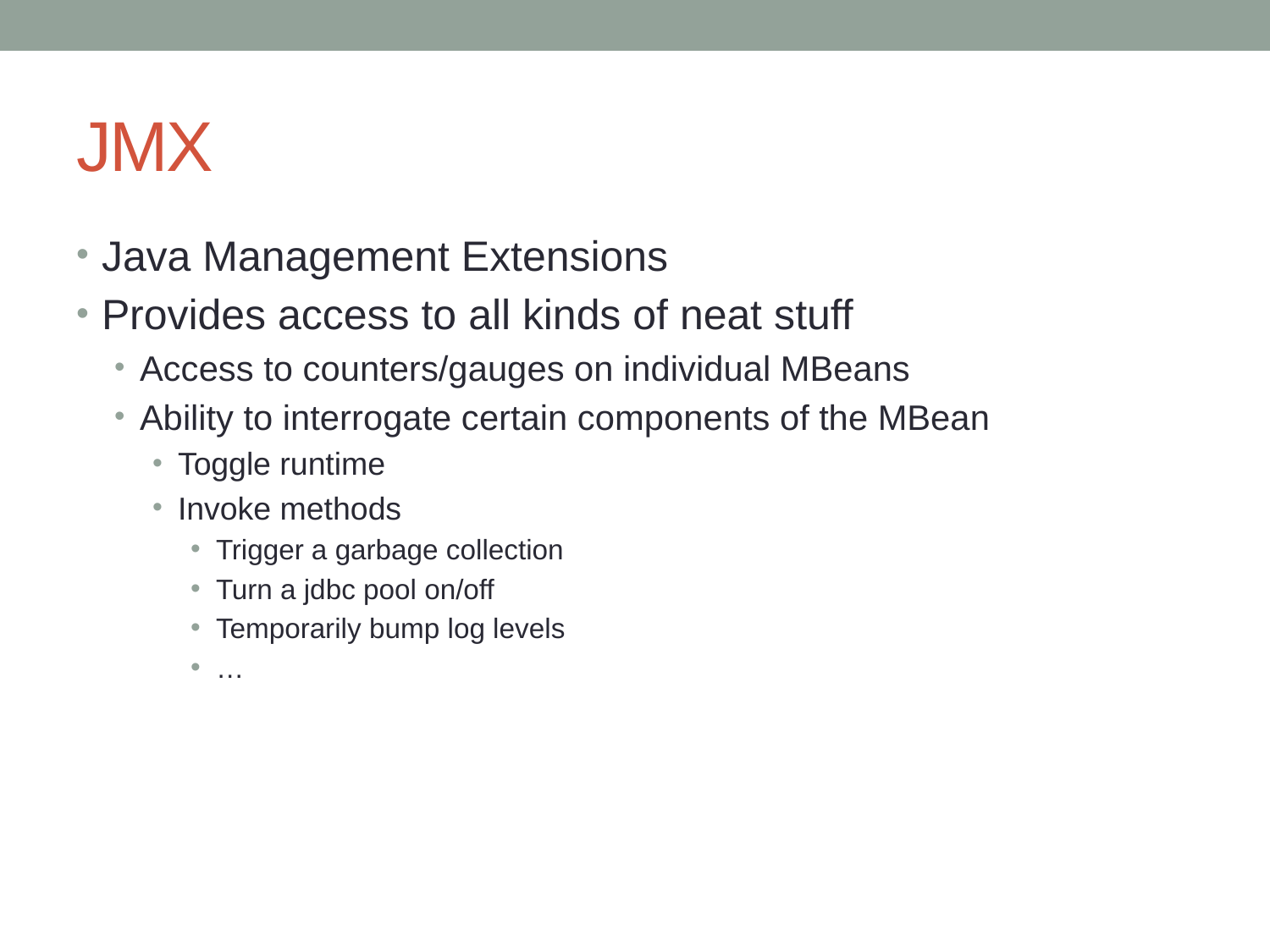

# JMX
Java Management Extensions
Provides access to all kinds of neat stuff
Access to counters/gauges on individual MBeans
Ability to interrogate certain components of the MBean
Toggle runtime
Invoke methods
Trigger a garbage collection
Turn a jdbc pool on/off
Temporarily bump log levels
…